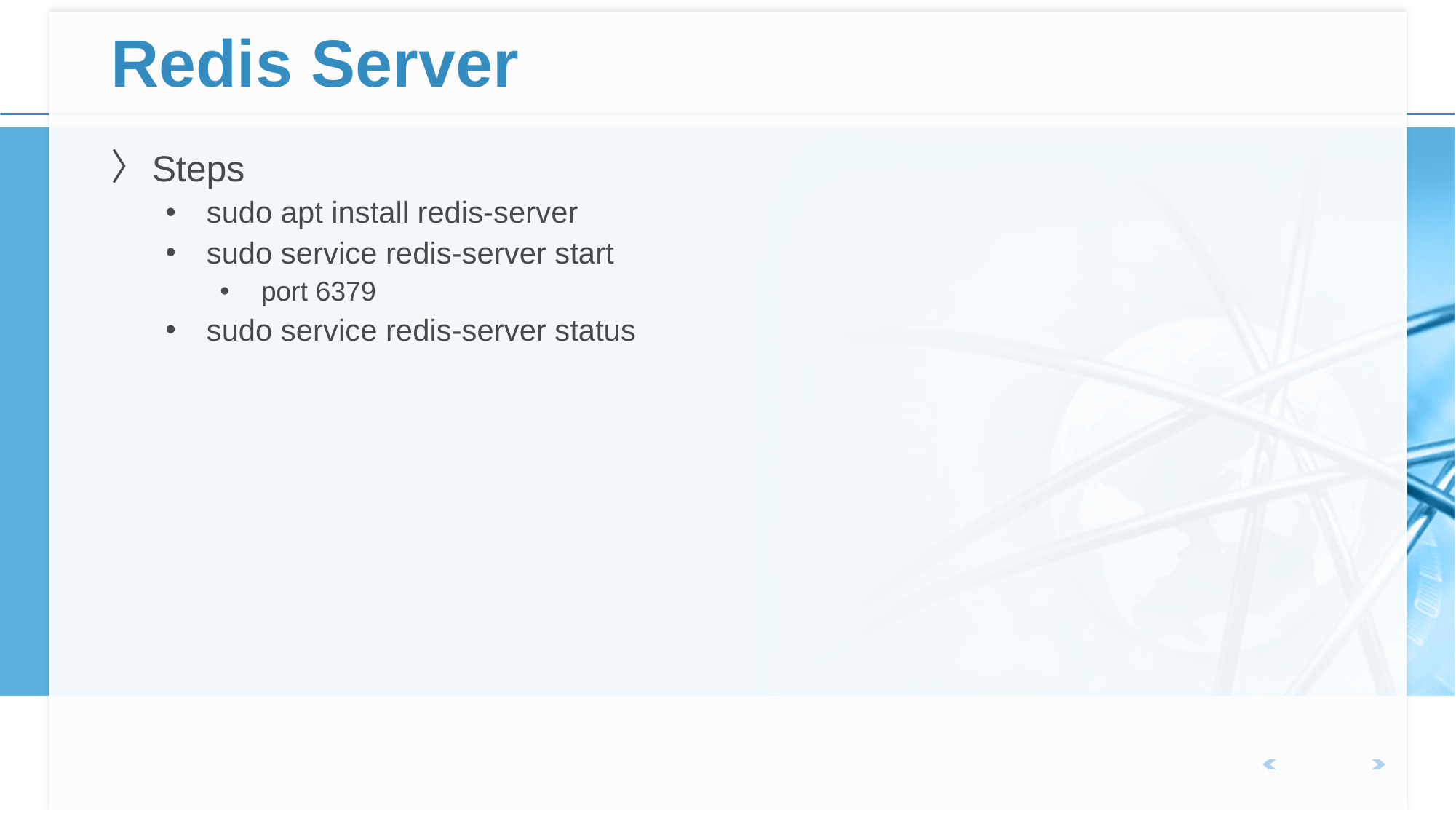

# Redis Server
Steps
sudo apt install redis-server
sudo service redis-server start
port 6379
sudo service redis-server status